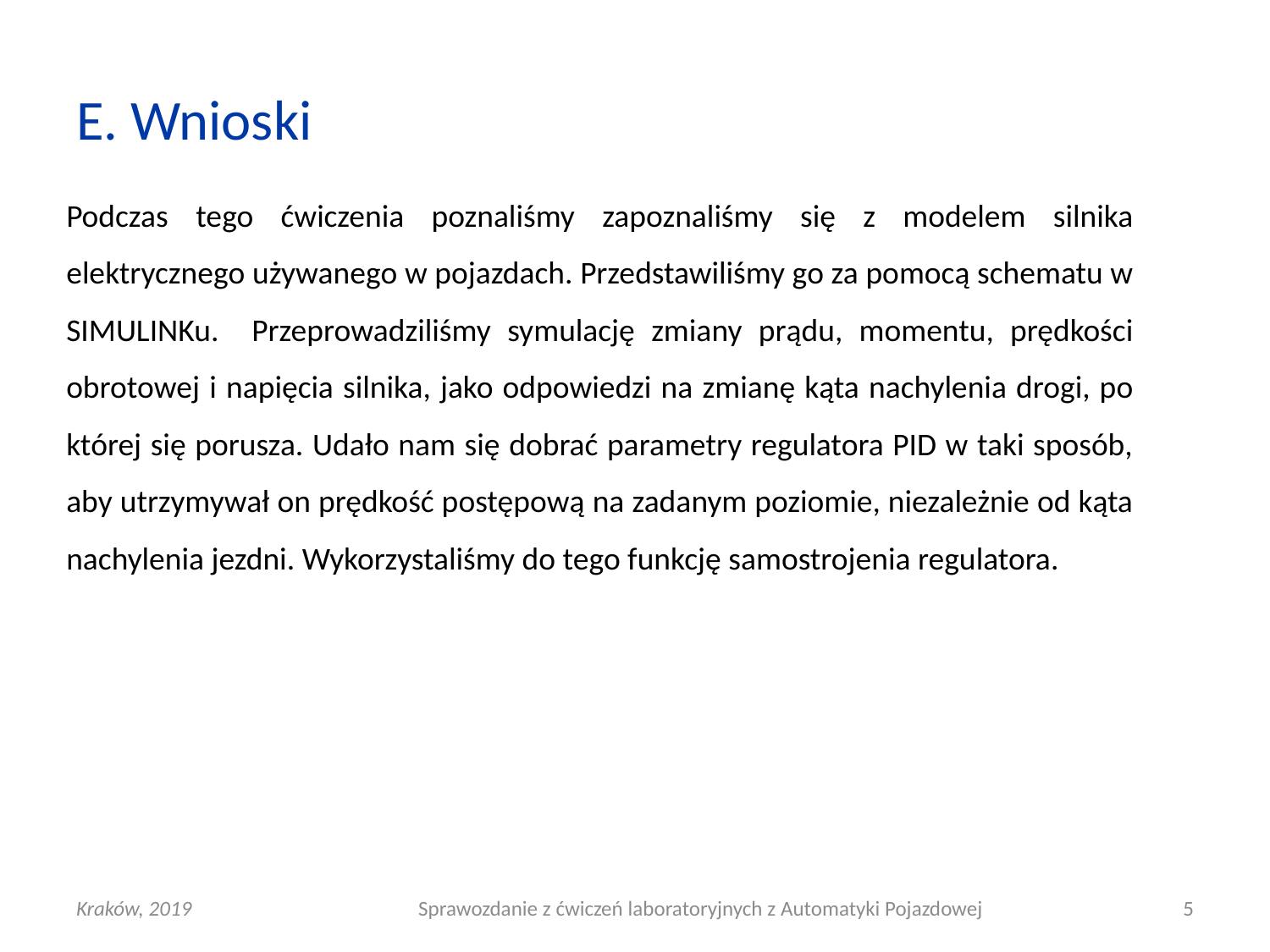

# E. Wnioski
Podczas tego ćwiczenia poznaliśmy zapoznaliśmy się z modelem silnika elektrycznego używanego w pojazdach. Przedstawiliśmy go za pomocą schematu w SIMULINKu.  Przeprowadziliśmy symulację zmiany prądu, momentu, prędkości obrotowej i napięcia silnika, jako odpowiedzi na zmianę kąta nachylenia drogi, po której się porusza. Udało nam się dobrać parametry regulatora PID w taki sposób, aby utrzymywał on prędkość postępową na zadanym poziomie, niezależnie od kąta nachylenia jezdni. Wykorzystaliśmy do tego funkcję samostrojenia regulatora.
Kraków, 2019
Sprawozdanie z ćwiczeń laboratoryjnych z Automatyki Pojazdowej
5